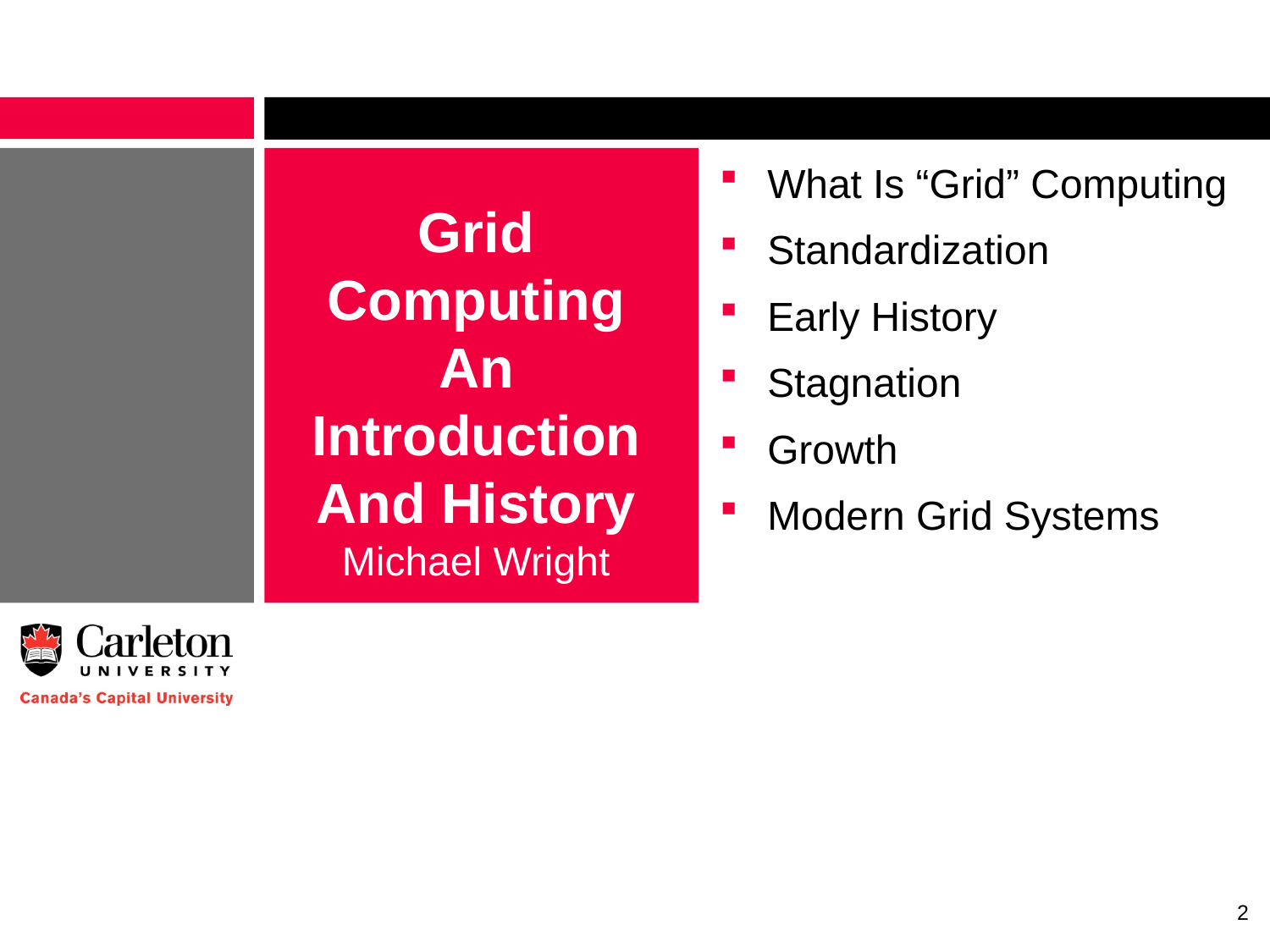

What Is “Grid” Computing
Standardization
Early History
Stagnation
Growth
Modern Grid Systems
Grid Computing An Introduction And History

Michael Wright
2